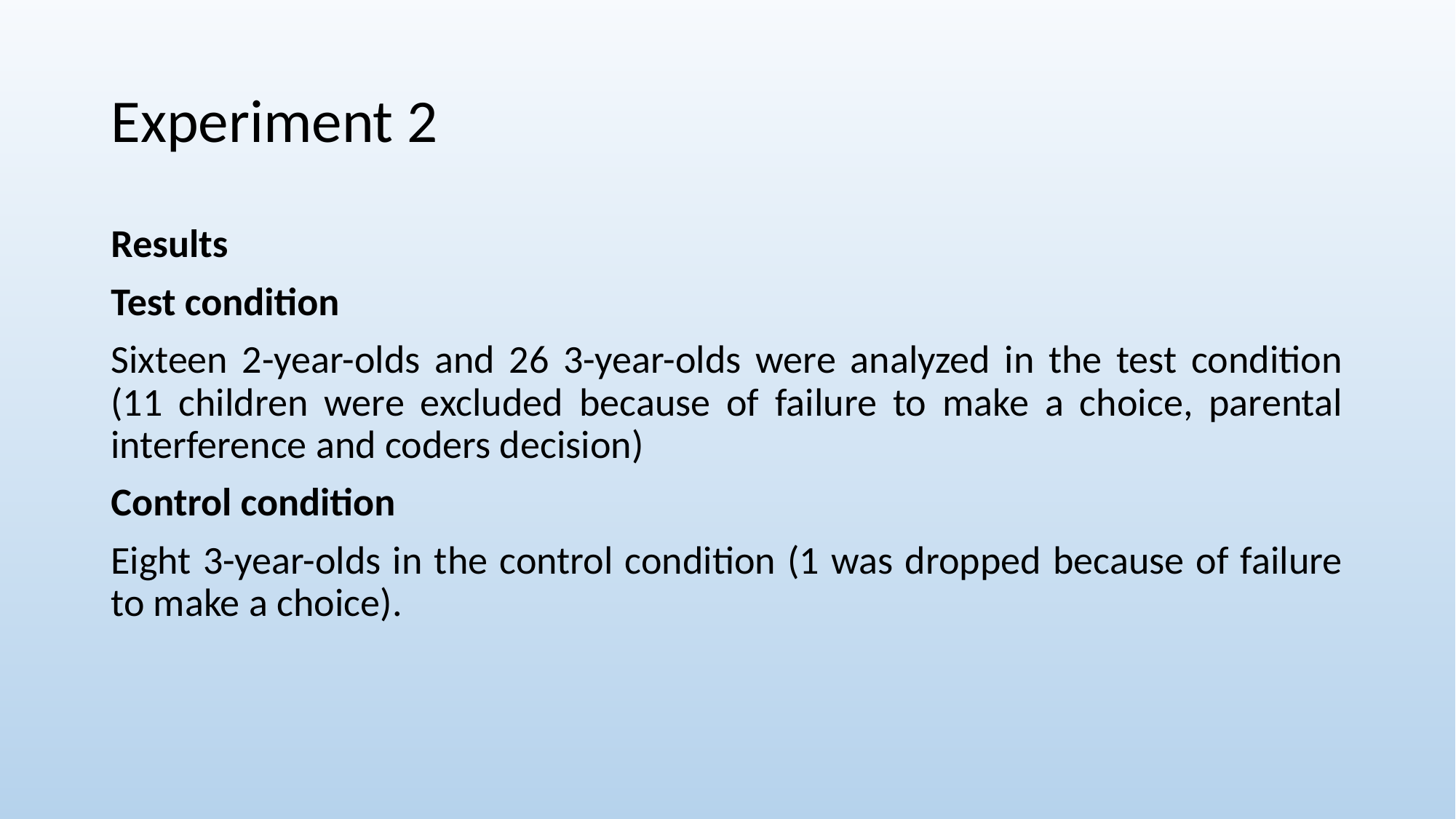

# Experiment 2
Results
Test condition
Sixteen 2-year-olds and 26 3-year-olds were analyzed in the test condition (11 children were excluded because of failure to make a choice, parental interference and coders decision)
Control condition
Eight 3-year-olds in the control condition (1 was dropped because of failure to make a choice).